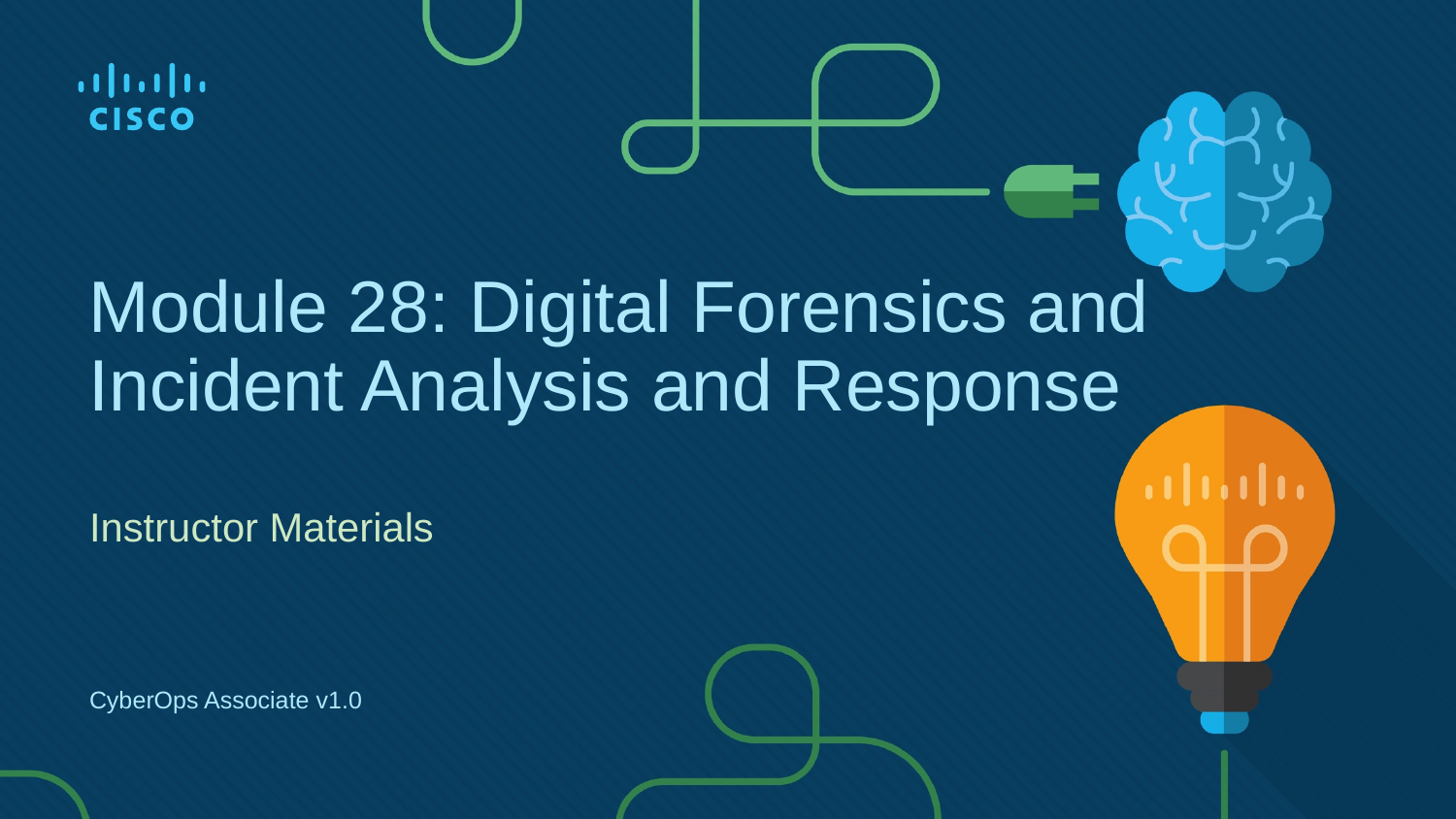

# Module 28: Digital Forensics and Incident Analysis and Response
Instructor Materials
CyberOps Associate v1.0